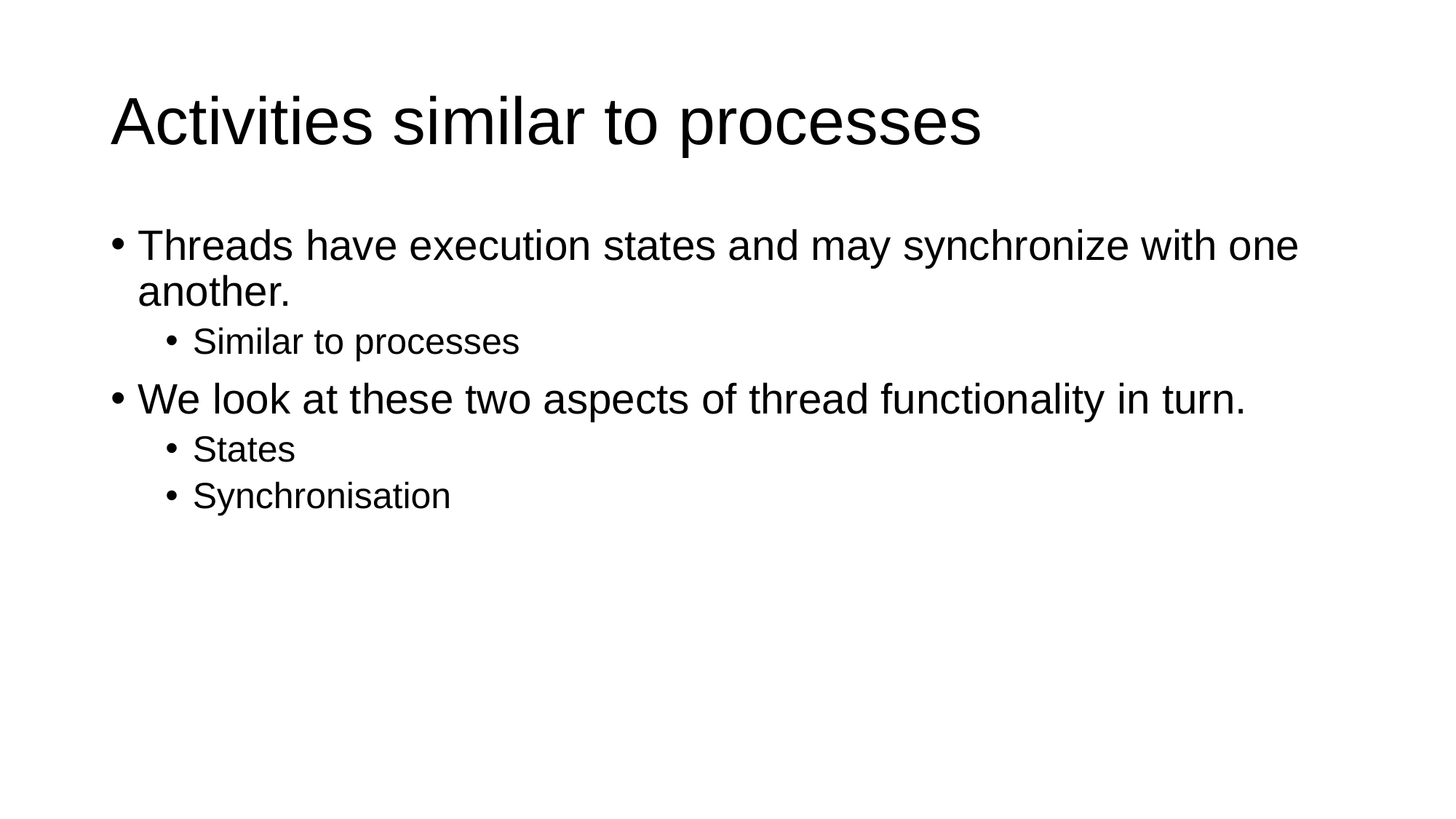

# Activities similar to processes
Threads have execution states and may synchronize with one another.
Similar to processes
We look at these two aspects of thread functionality in turn.
States
Synchronisation